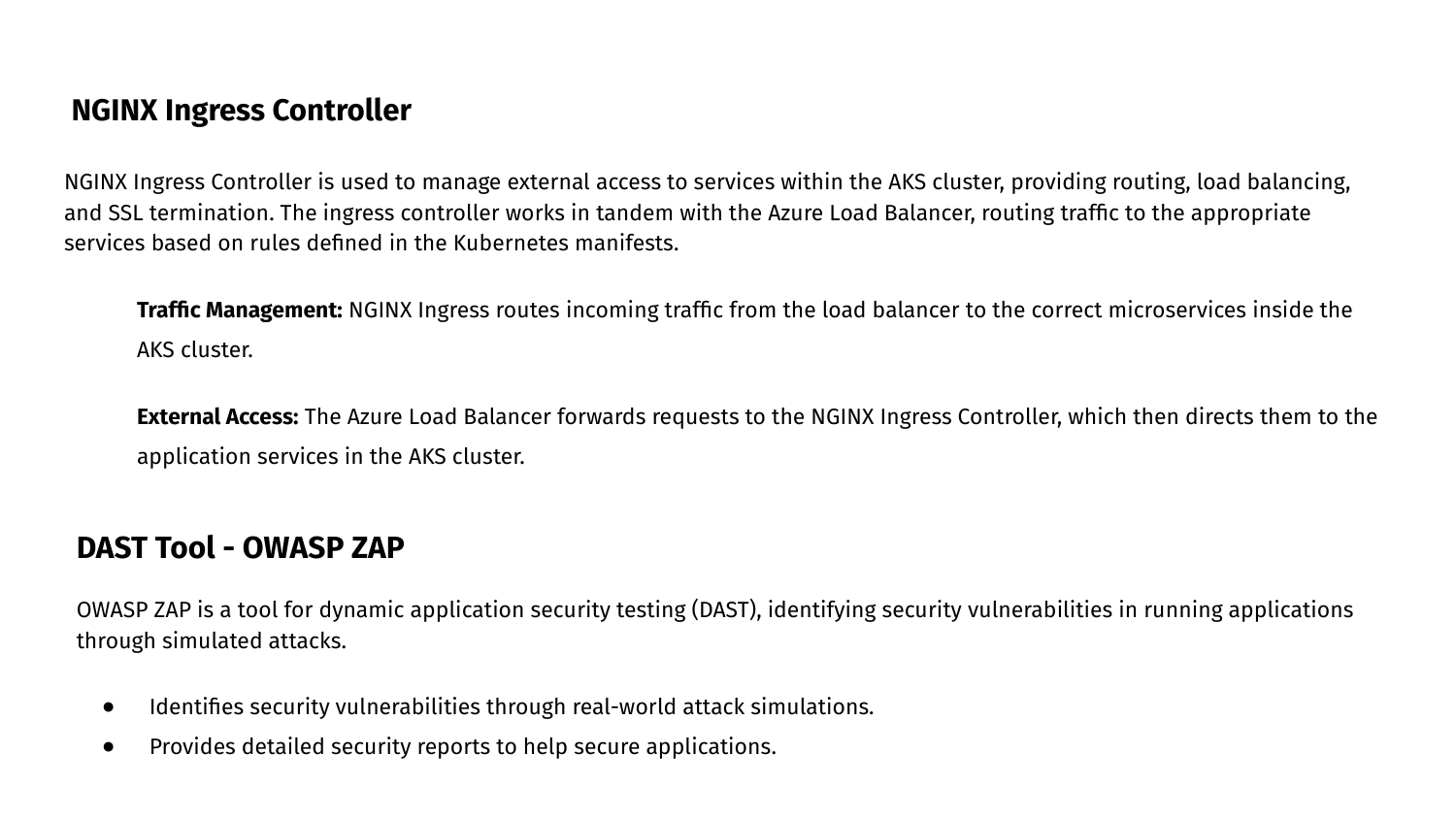

# NGINX Ingress Controller
NGINX Ingress Controller is used to manage external access to services within the AKS cluster, providing routing, load balancing, and SSL termination. The ingress controller works in tandem with the Azure Load Balancer, routing traffic to the appropriate services based on rules defined in the Kubernetes manifests.
Traffic Management: NGINX Ingress routes incoming traffic from the load balancer to the correct microservices inside the AKS cluster.
External Access: The Azure Load Balancer forwards requests to the NGINX Ingress Controller, which then directs them to the application services in the AKS cluster.

DAST Tool - OWASP ZAP
OWASP ZAP is a tool for dynamic application security testing (DAST), identifying security vulnerabilities in running applications through simulated attacks.
Identifies security vulnerabilities through real-world attack simulations.
Provides detailed security reports to help secure applications.